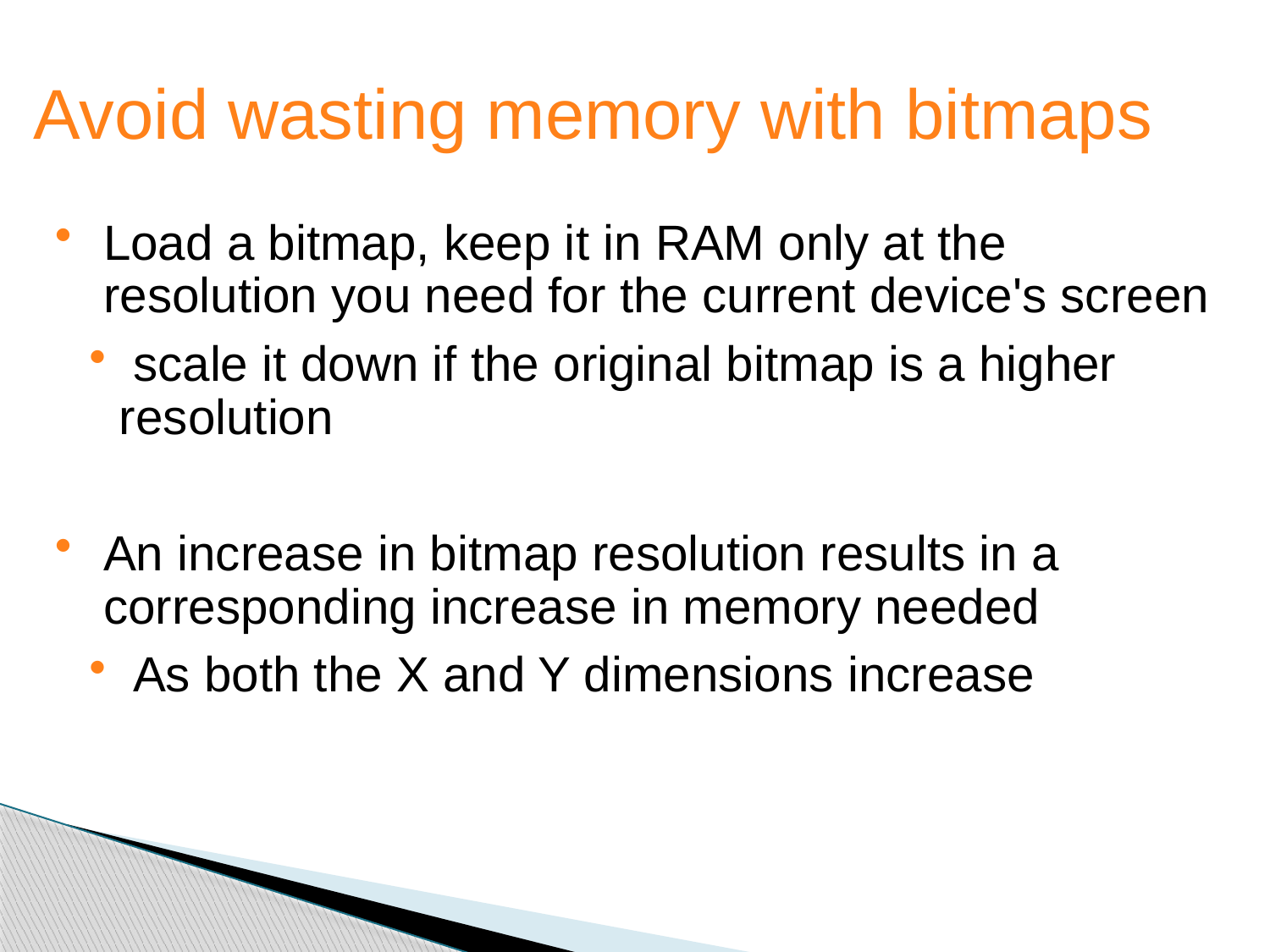

Avoid wasting memory with bitmaps
Load a bitmap, keep it in RAM only at the resolution you need for the current device's screen
 scale it down if the original bitmap is a higher resolution

An increase in bitmap resolution results in a corresponding increase in memory needed
 As both the X and Y dimensions increase